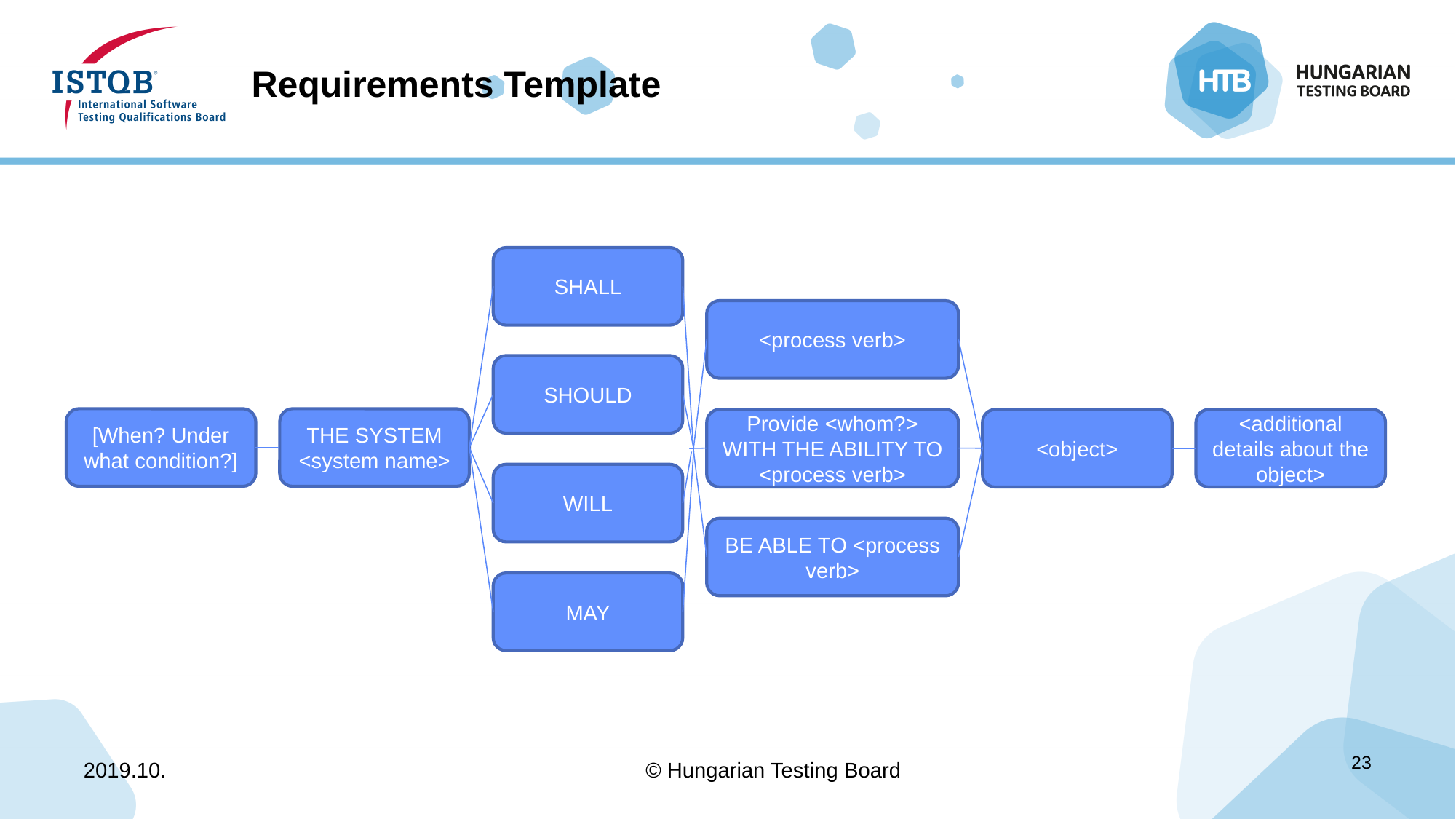

# Requirements Template
SHALL
<process verb>
SHOULD
THE SYSTEM
<system name>
[When? Under what condition?]
Provide <whom?> WITH THE ABILITY TO <process verb>
<object>
<additional details about the object>
WILL
BE ABLE TO <process verb>
MAY
2019.10.
© Hungarian Testing Board
23